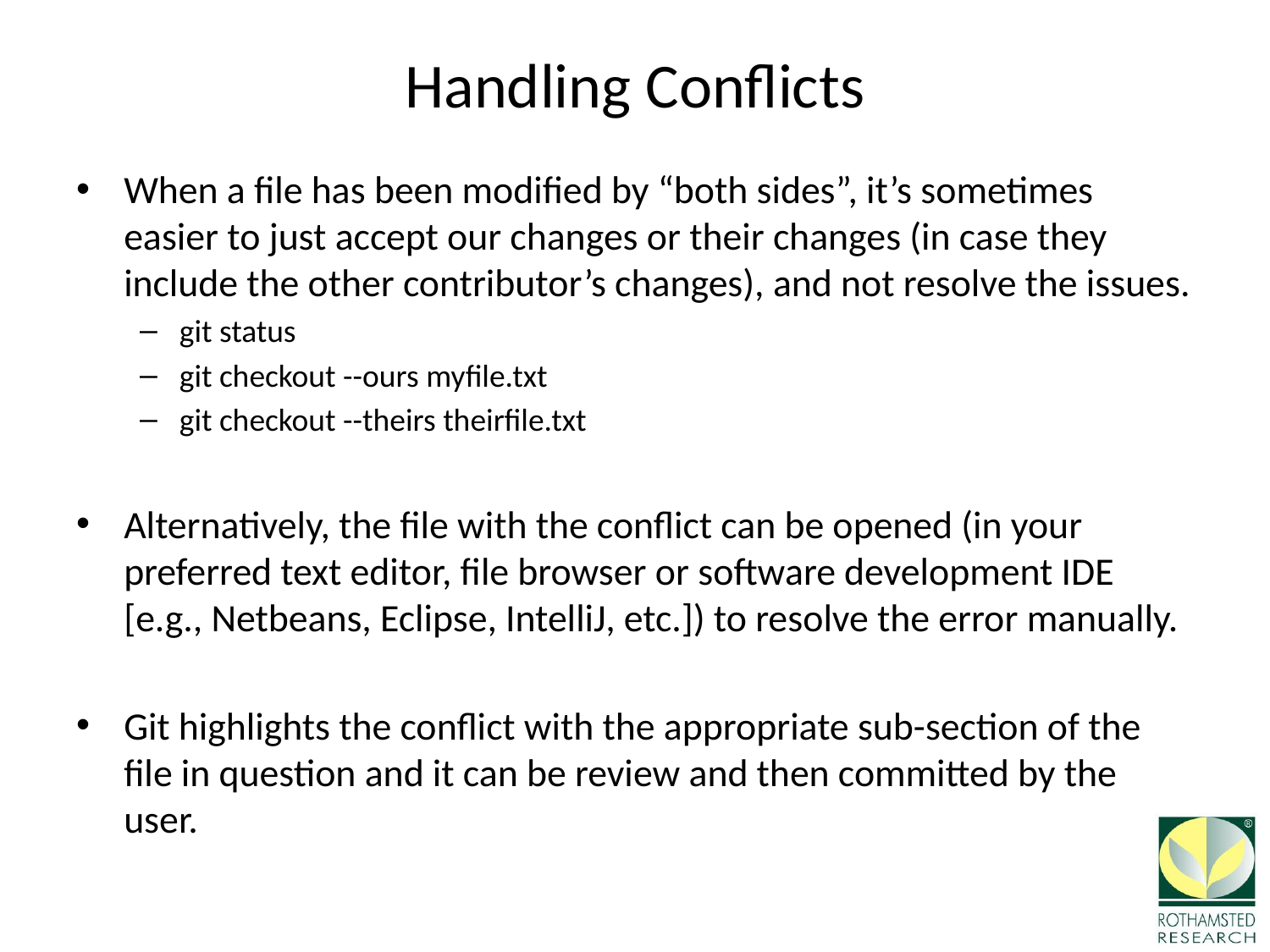

# Handling Conflicts
When a file has been modified by “both sides”, it’s sometimes easier to just accept our changes or their changes (in case they include the other contributor’s changes), and not resolve the issues.
git status
git checkout --ours myfile.txt
git checkout --theirs theirfile.txt

Alternatively, the file with the conflict can be opened (in your preferred text editor, file browser or software development IDE [e.g., Netbeans, Eclipse, IntelliJ, etc.]) to resolve the error manually.

Git highlights the conflict with the appropriate sub-section of the file in question and it can be review and then committed by the user.